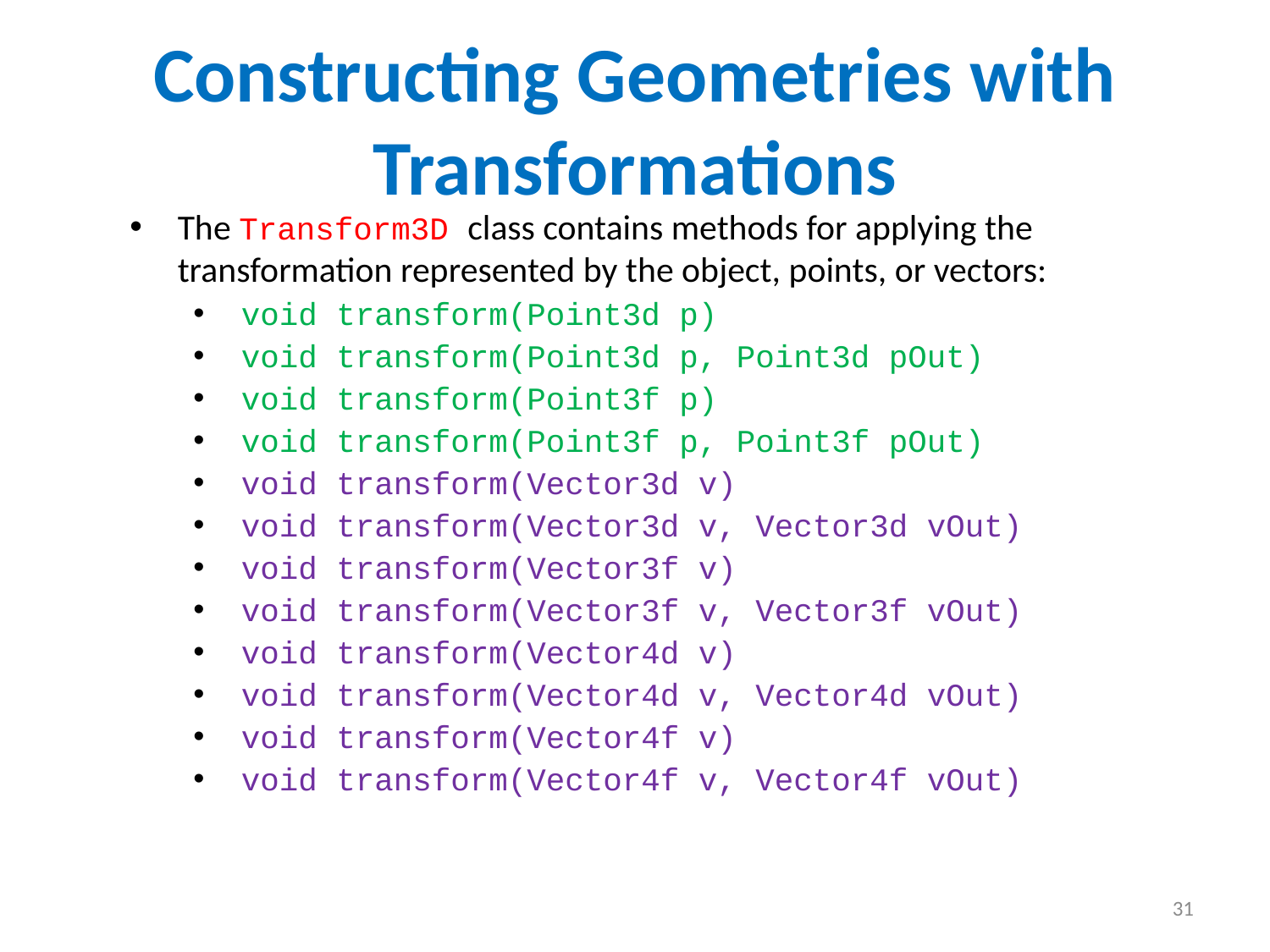

Constructing Geometries with Transformations
The Transform3D class contains methods for applying the transformation represented by the object, points, or vectors:
void transform(Point3d p)
void transform(Point3d p, Point3d pOut)
void transform(Point3f p)
void transform(Point3f p, Point3f pOut)
void transform(Vector3d v)
void transform(Vector3d v, Vector3d vOut)
void transform(Vector3f v)
void transform(Vector3f v, Vector3f vOut)
void transform(Vector4d v)
void transform(Vector4d v, Vector4d vOut)
void transform(Vector4f v)
void transform(Vector4f v, Vector4f vOut)
31